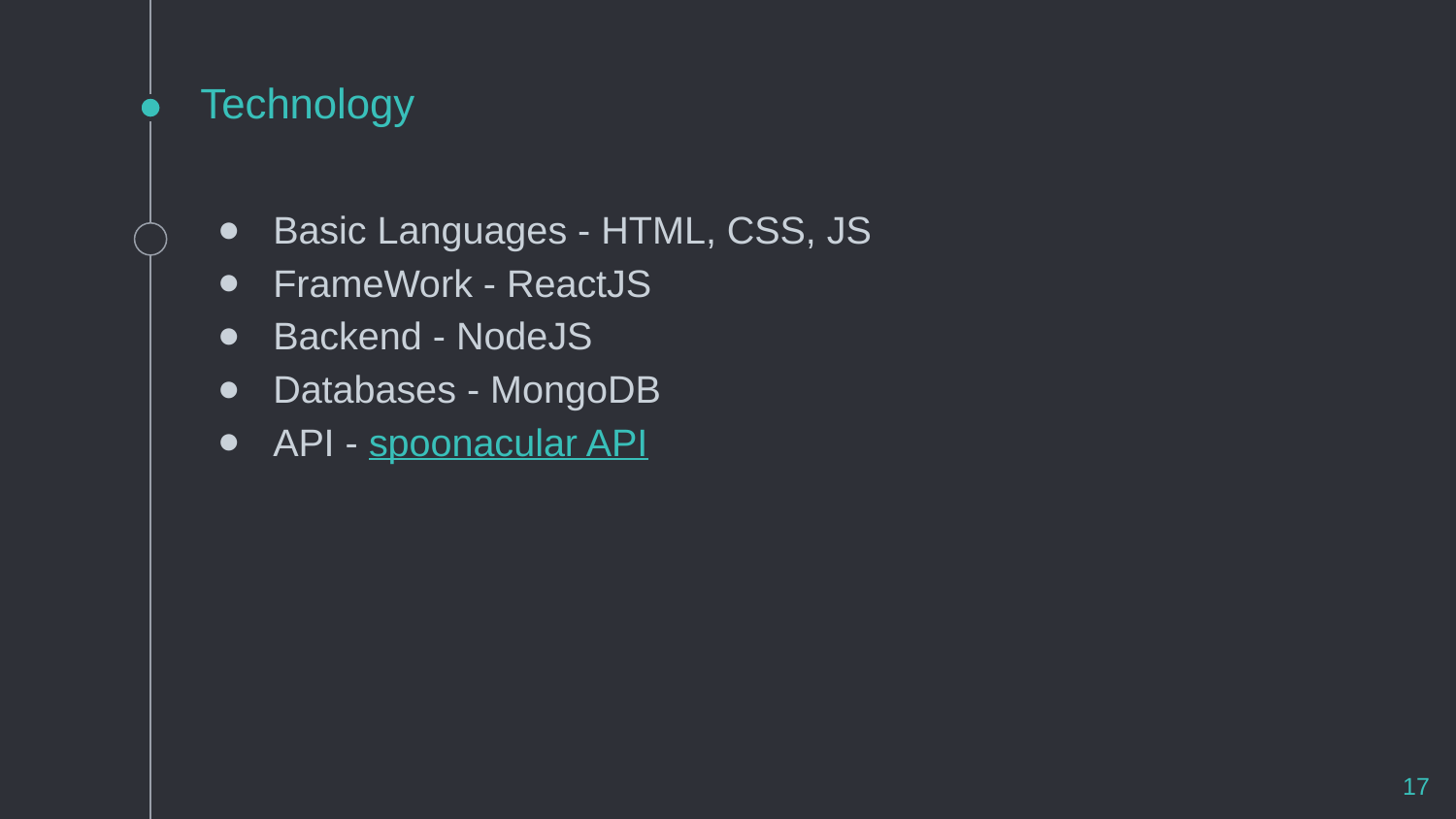

# Technology
Basic Languages - HTML, CSS, JS
FrameWork - ReactJS
Backend - NodeJS
Databases - MongoDB
API - spoonacular API
17